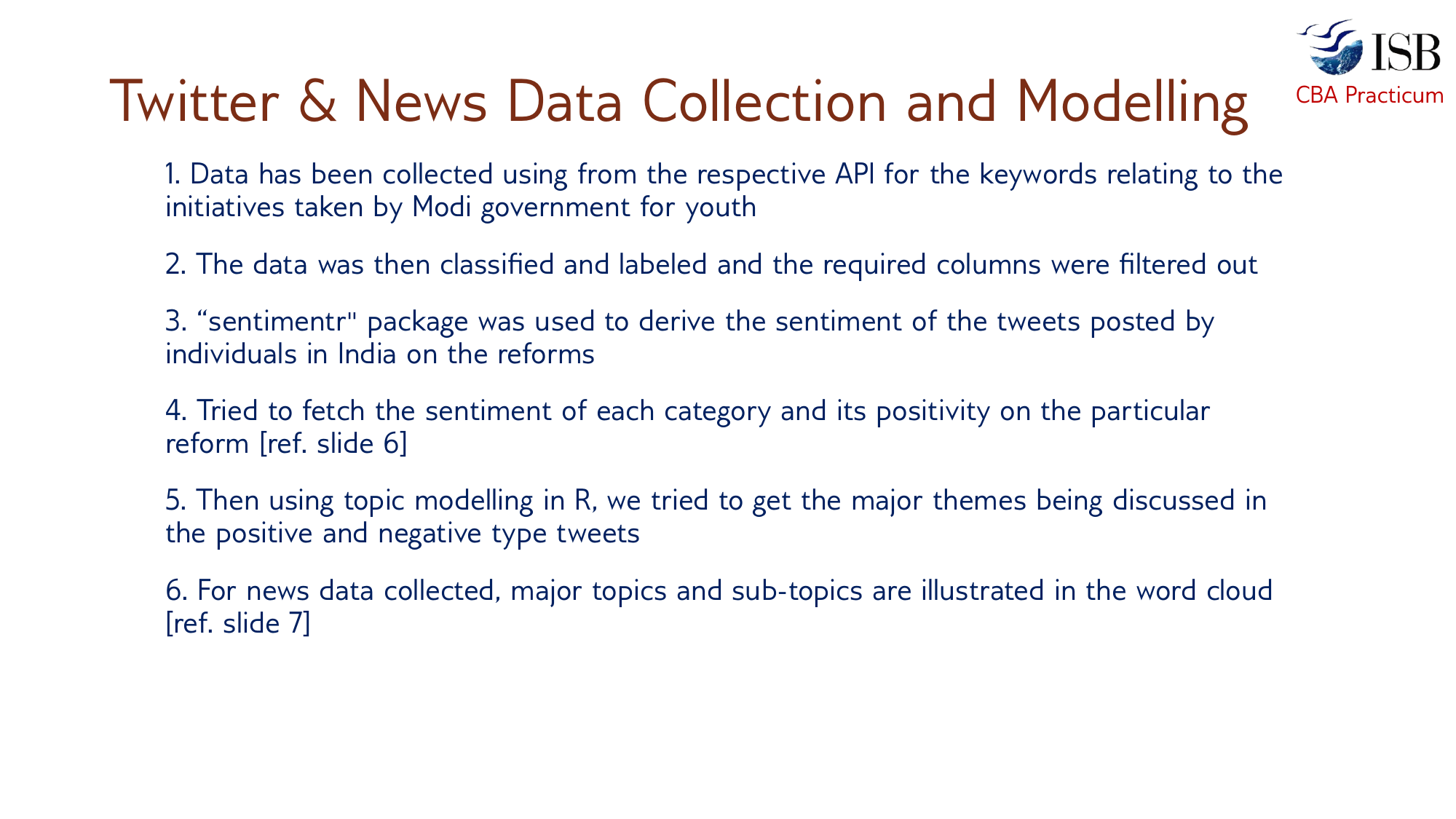

# Twitter & News Data Collection and Modelling
1. Data has been collected using from the respective API for the keywords relating to the initiatives taken by Modi government for youth
2. The data was then classified and labeled and the required columns were filtered out
3. “sentimentr" package was used to derive the sentiment of the tweets posted by individuals in India on the reforms
4. Tried to fetch the sentiment of each category and its positivity on the particular reform [ref. slide 6]
5. Then using topic modelling in R, we tried to get the major themes being discussed in the positive and negative type tweets
6. For news data collected, major topics and sub-topics are illustrated in the word cloud [ref. slide 7]

4